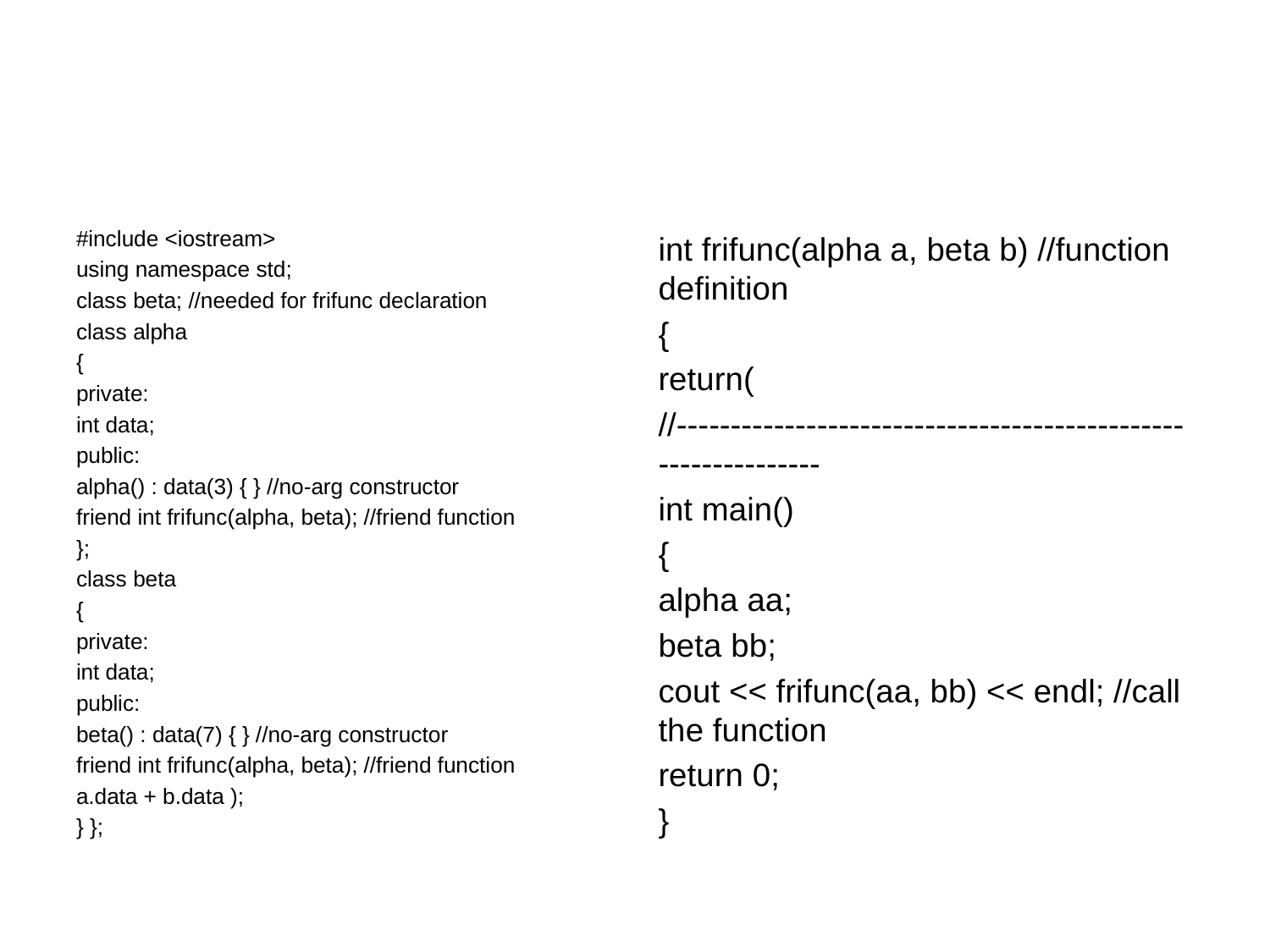

#
#include <iostream>
using namespace std;
class beta; //needed for frifunc declaration
class alpha
{
private:
int data;
public:
alpha() : data(3) { } //no-arg constructor
friend int frifunc(alpha, beta); //friend function
};
class beta
{
private:
int data;
public:
beta() : data(7) { } //no-arg constructor
friend int frifunc(alpha, beta); //friend function
a.data + b.data );
} };
int frifunc(alpha a, beta b) //function definition
{
return(
//--------------------------------------------------------------
int main()
{
alpha aa;
beta bb;
cout << frifunc(aa, bb) << endl; //call the function
return 0;
}